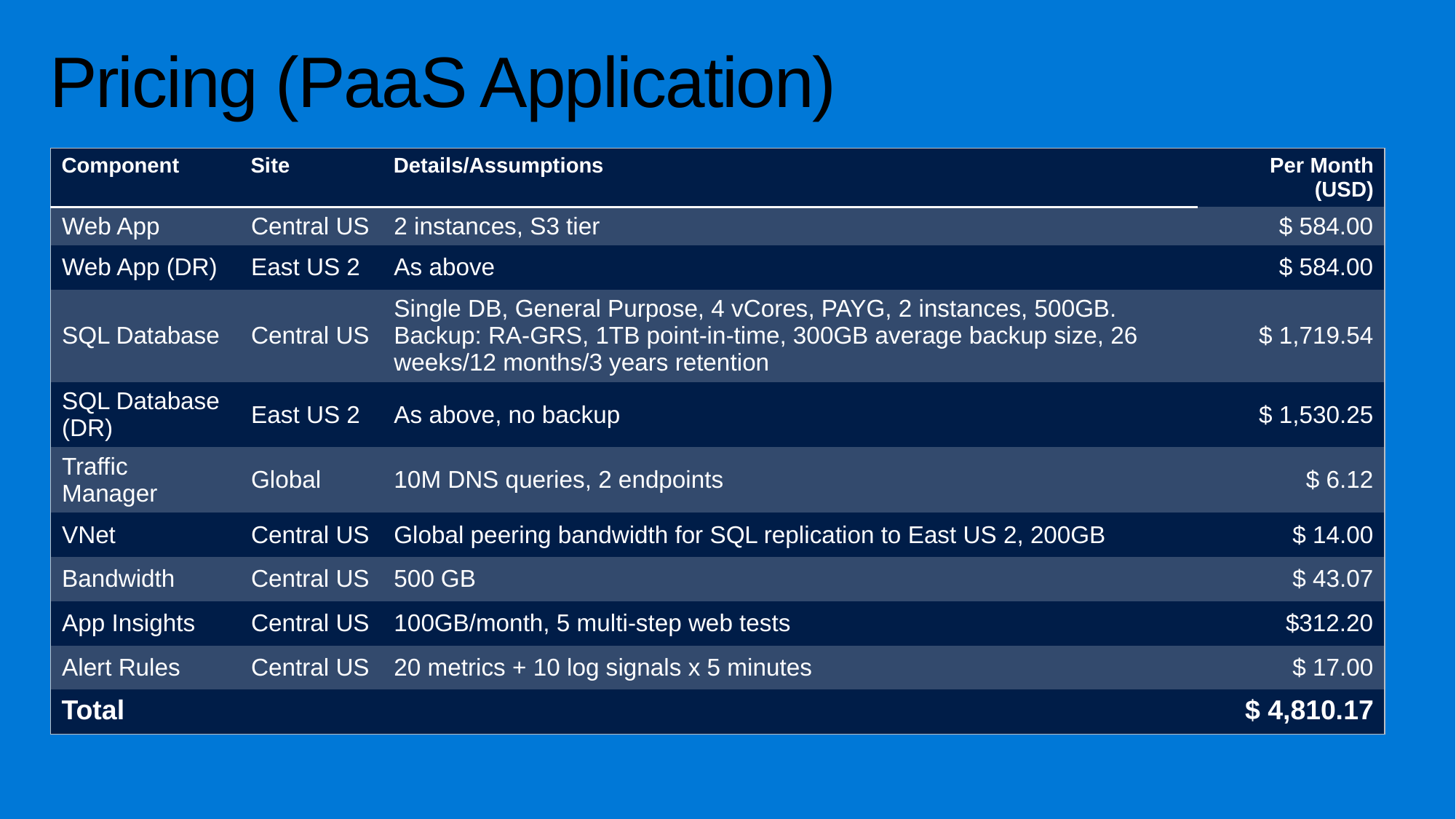

# Pricing (PaaS Application)
| Component | Site | Details/Assumptions | Per Month (USD) |
| --- | --- | --- | --- |
| Web App | Central US | 2 instances, S3 tier | $ 584.00 |
| Web App (DR) | East US 2 | As above | $ 584.00 |
| SQL Database | Central US | Single DB, General Purpose, 4 vCores, PAYG, 2 instances, 500GB. Backup: RA-GRS, 1TB point-in-time, 300GB average backup size, 26 weeks/12 months/3 years retention | $ 1,719.54 |
| SQL Database (DR) | East US 2 | As above, no backup | $ 1,530.25 |
| Traffic Manager | Global | 10M DNS queries, 2 endpoints | $ 6.12 |
| VNet | Central US | Global peering bandwidth for SQL replication to East US 2, 200GB | $ 14.00 |
| Bandwidth | Central US | 500 GB | $ 43.07 |
| App Insights | Central US | 100GB/month, 5 multi-step web tests | $312.20 |
| Alert Rules | Central US | 20 metrics + 10 log signals x 5 minutes | $ 17.00 |
| Total |  |  | $ 4,810.17 |